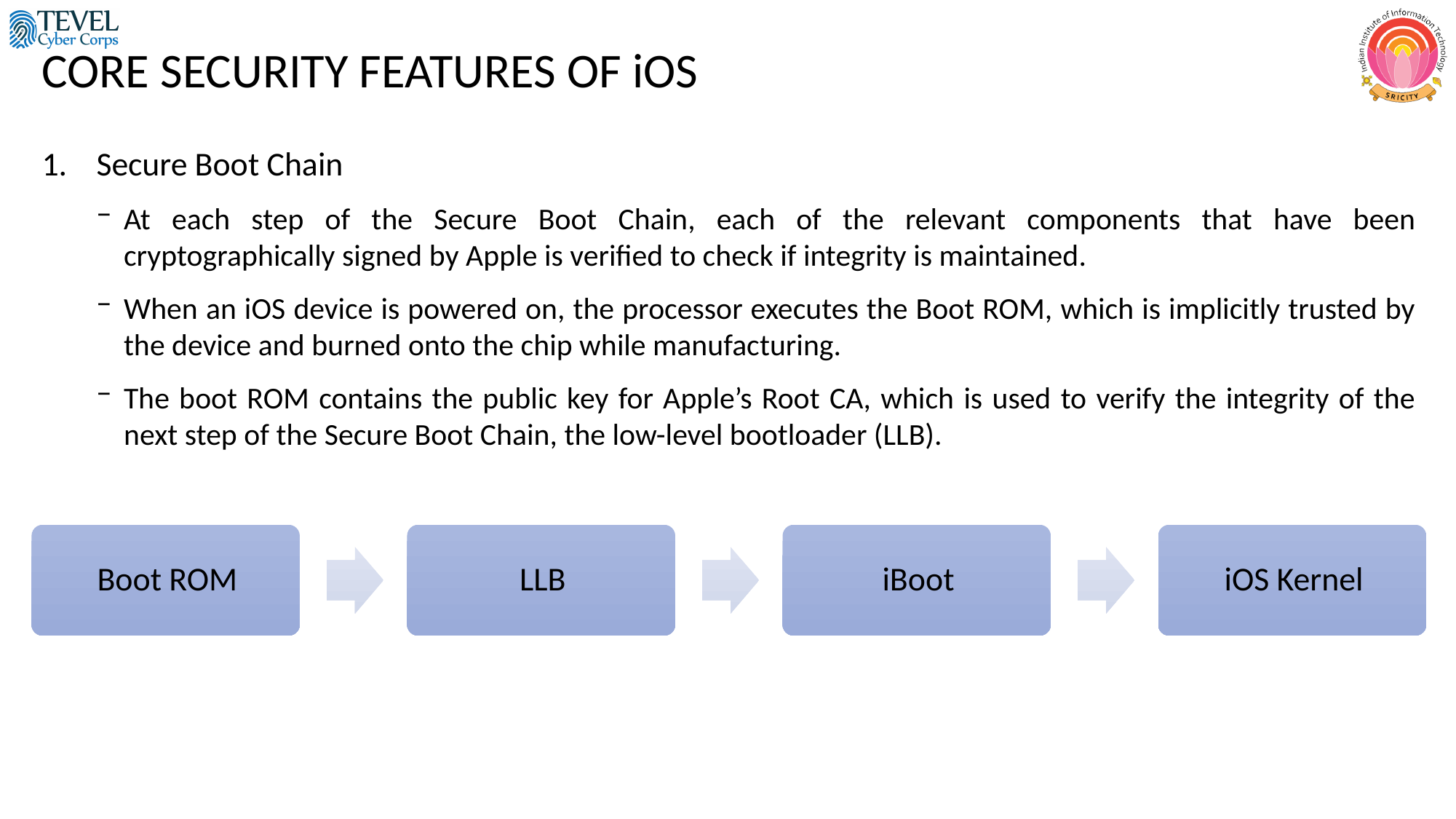

# CORE SECURITY FEATURES OF iOS
Secure Boot Chain
At each step of the Secure Boot Chain, each of the relevant components that have been cryptographically signed by Apple is verified to check if integrity is maintained.
When an iOS device is powered on, the processor executes the Boot ROM, which is implicitly trusted by the device and burned onto the chip while manufacturing.
The boot ROM contains the public key for Apple’s Root CA, which is used to verify the integrity of the next step of the Secure Boot Chain, the low-level bootloader (LLB).
Boot ROM

LLB

iBoot

iOS Kernel